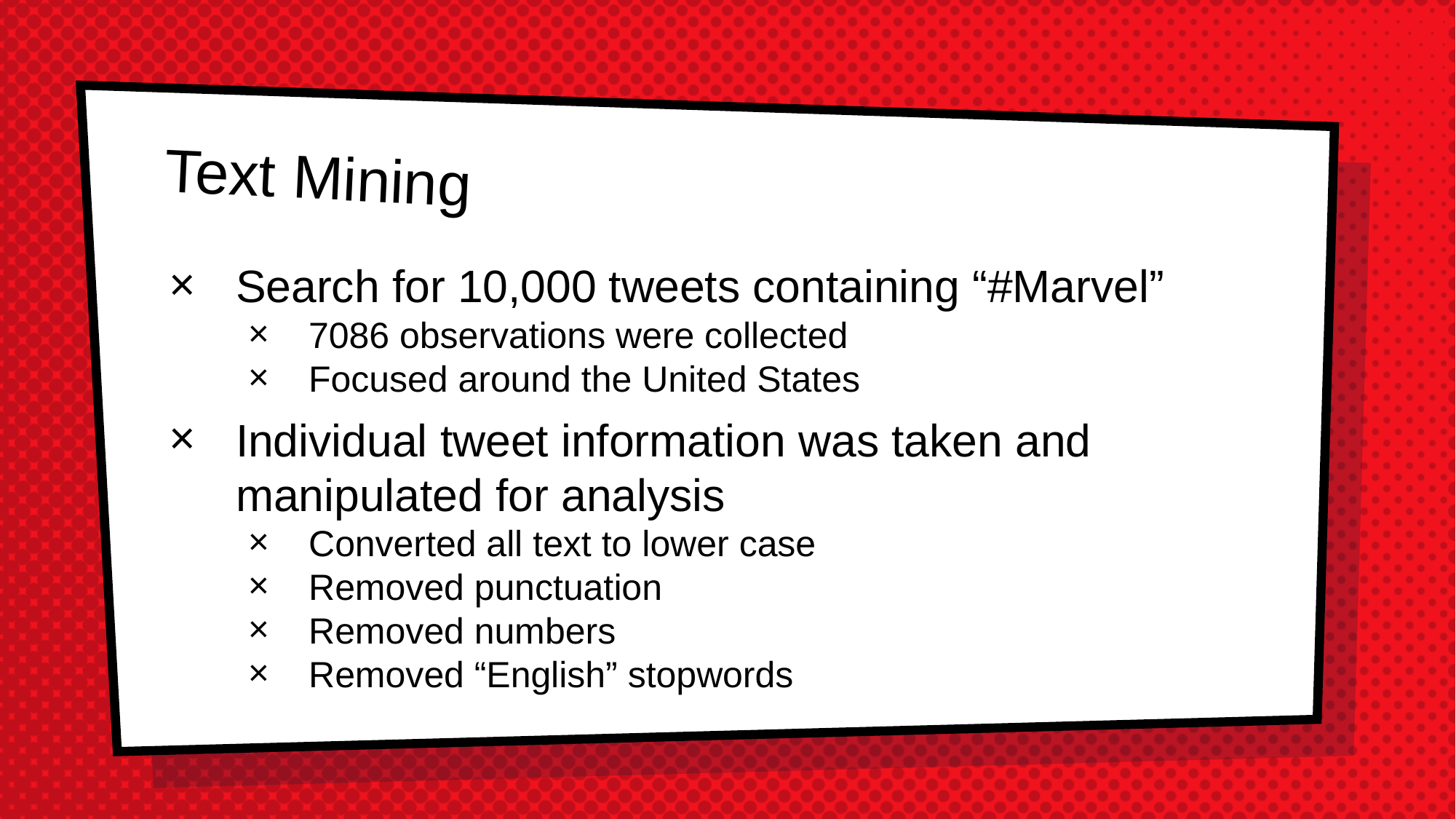

# Text Mining
Search for 10,000 tweets containing “#Marvel”
7086 observations were collected
Focused around the United States
Individual tweet information was taken and manipulated for analysis
Converted all text to lower case
Removed punctuation
Removed numbers
Removed “English” stopwords